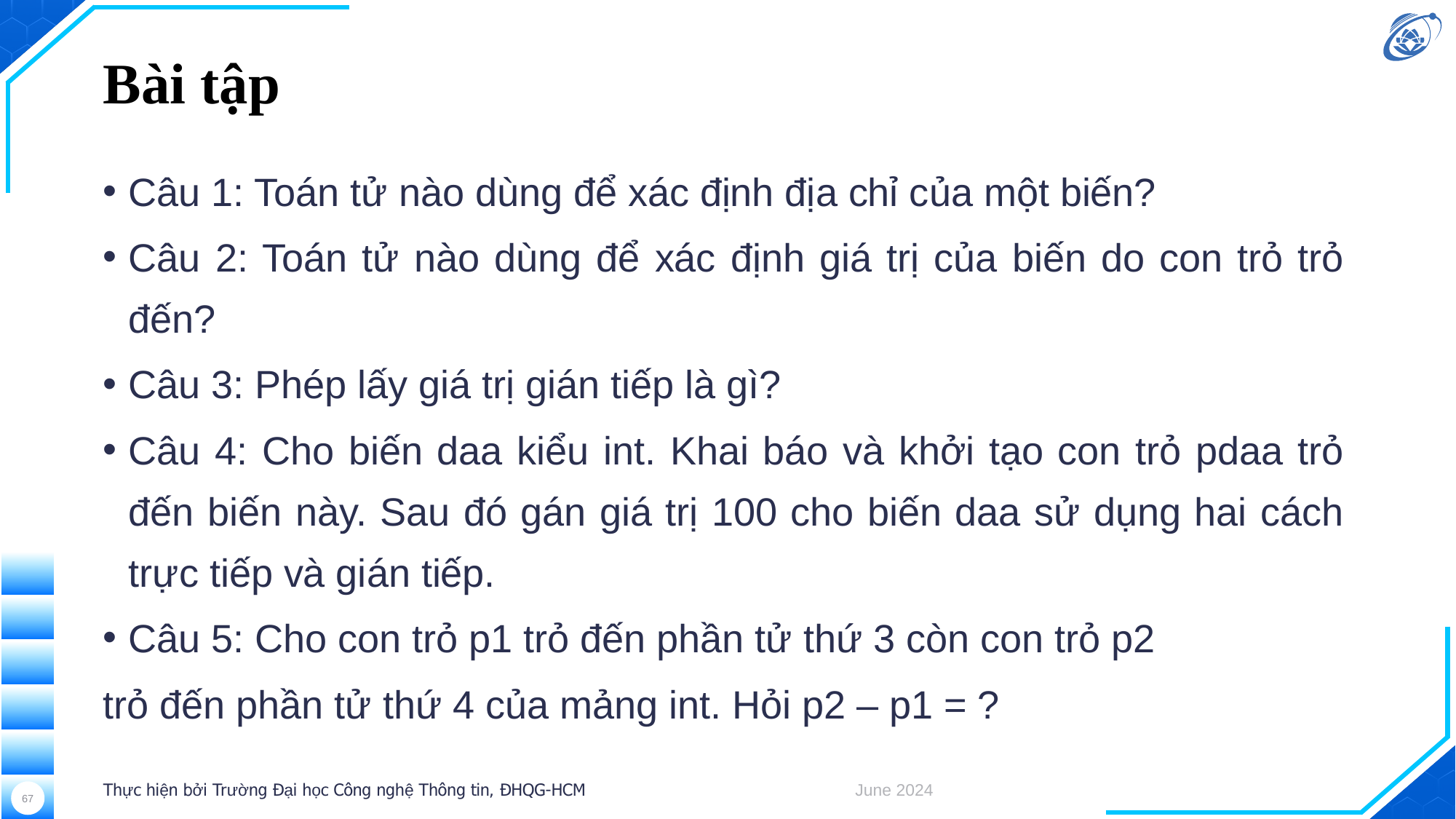

# Bài tập
Câu 1: Toán tử nào dùng để xác định địa chỉ của một biến?
Câu 2: Toán tử nào dùng để xác định giá trị của biến do con trỏ trỏ đến?
Câu 3: Phép lấy giá trị gián tiếp là gì?
Câu 4: Cho biến daa kiểu int. Khai báo và khởi tạo con trỏ pdaa trỏ đến biến này. Sau đó gán giá trị 100 cho biến daa sử dụng hai cách trực tiếp và gián tiếp.
Câu 5: Cho con trỏ p1 trỏ đến phần tử thứ 3 còn con trỏ p2
trỏ đến phần tử thứ 4 của mảng int. Hỏi p2 – p1 = ?
Thực hiện bởi Trường Đại học Công nghệ Thông tin, ĐHQG-HCM
June 2024
67